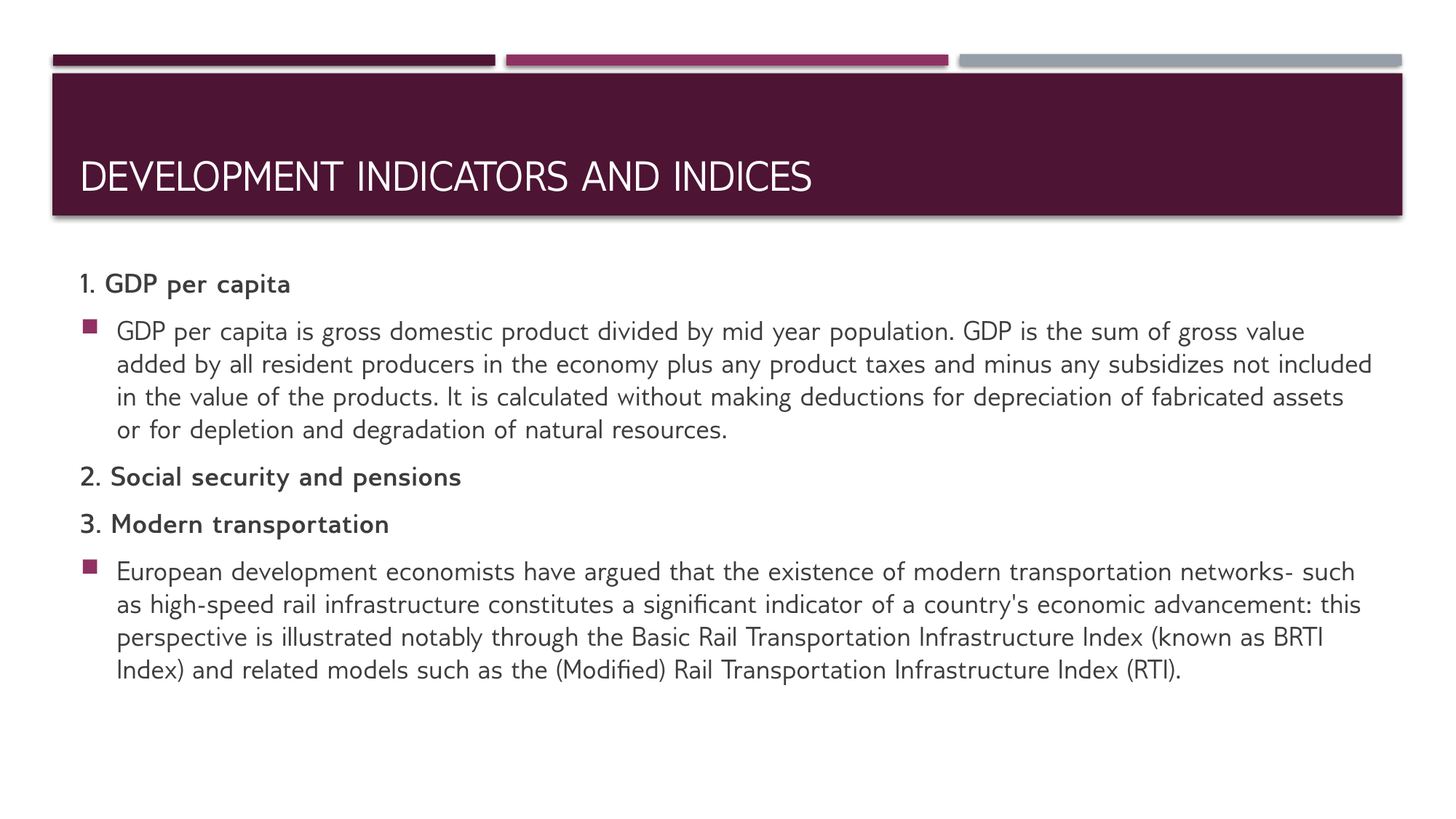

# Development indicators and indices
1. GDP per capita
GDP per capita is gross domestic product divided by mid year population. GDP is the sum of gross value added by all resident producers in the economy plus any product taxes and minus any subsidizes not included in the value of the products. It is calculated without making deductions for depreciation of fabricated assets or for depletion and degradation of natural resources.
2. Social security and pensions
3. Modern transportation
European development economists have argued that the existence of modern transportation networks- such as high-speed rail infrastructure constitutes a significant indicator of a country's economic advancement: this perspective is illustrated notably through the Basic Rail Transportation Infrastructure Index (known as BRTI Index) and related models such as the (Modified) Rail Transportation Infrastructure Index (RTI).